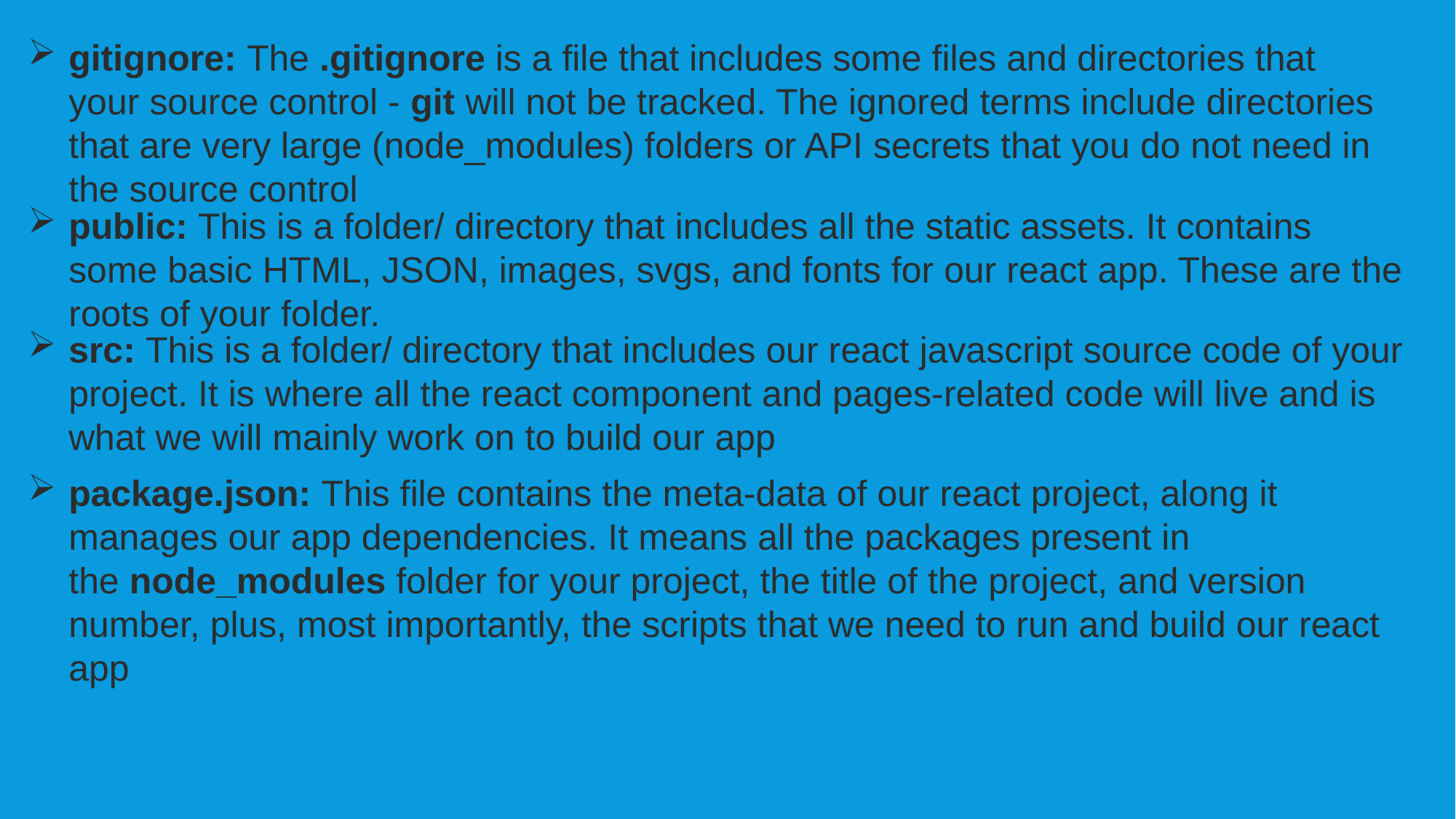

gitignore: The .gitignore is a file that includes some files and directories that your source control - git will not be tracked. The ignored terms include directories that are very large (node_modules) folders or API secrets that you do not need in the source control
public: This is a folder/ directory that includes all the static assets. It contains some basic HTML, JSON, images, svgs, and fonts for our react app. These are the roots of your folder.
src: This is a folder/ directory that includes our react javascript source code of your project. It is where all the react component and pages-related code will live and is what we will mainly work on to build our app
package.json: This file contains the meta-data of our react project, along it manages our app dependencies. It means all the packages present in the node_modules folder for your project, the title of the project, and version number, plus, most importantly, the scripts that we need to run and build our react app